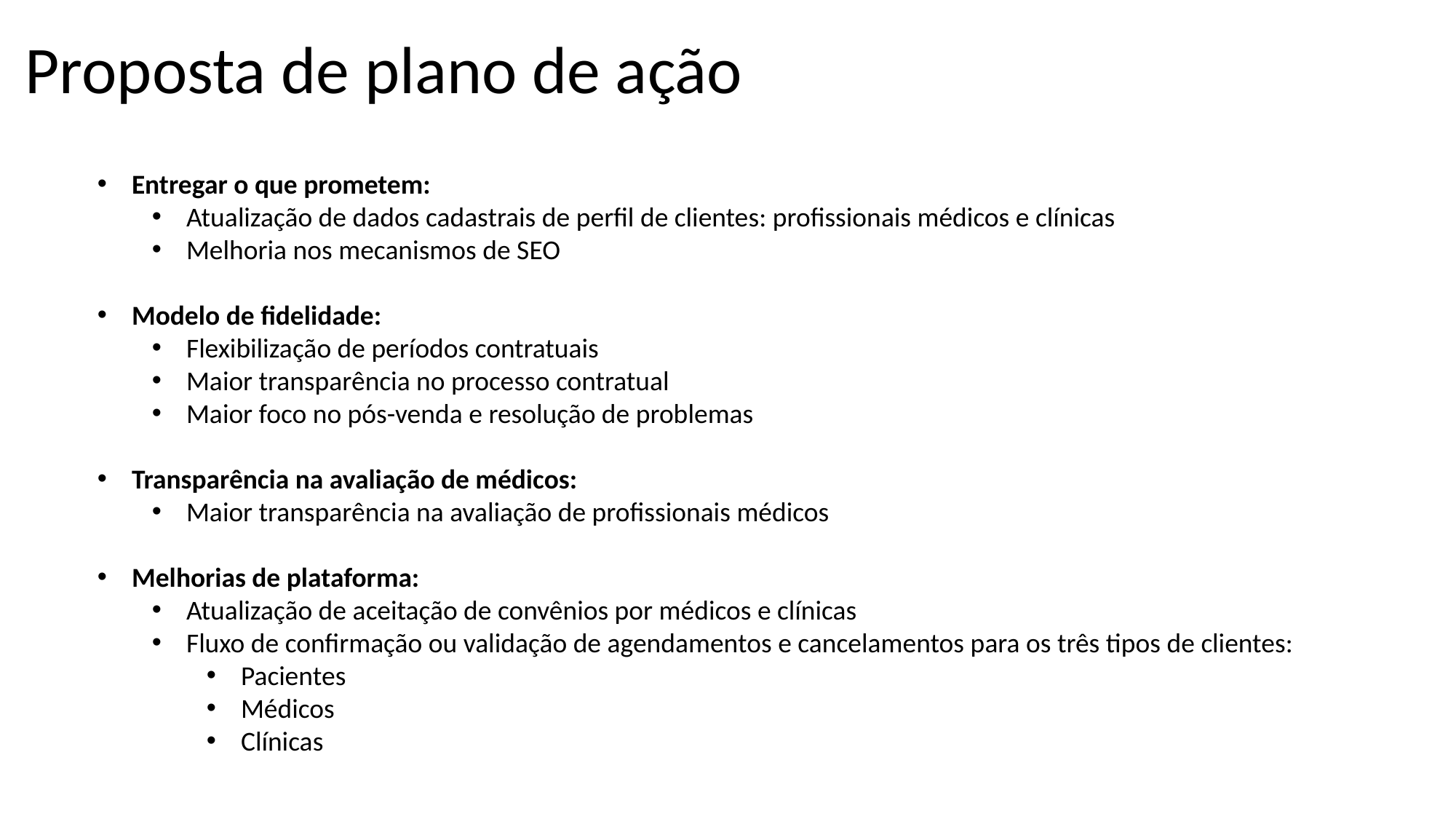

Proposta de plano de ação
Entregar o que prometem:
Atualização de dados cadastrais de perfil de clientes: profissionais médicos e clínicas
Melhoria nos mecanismos de SEO

Modelo de fidelidade:
Flexibilização de períodos contratuais
Maior transparência no processo contratual
Maior foco no pós-venda e resolução de problemas

Transparência na avaliação de médicos:
Maior transparência na avaliação de profissionais médicos

Melhorias de plataforma:
Atualização de aceitação de convênios por médicos e clínicas
Fluxo de confirmação ou validação de agendamentos e cancelamentos para os três tipos de clientes:
Pacientes
Médicos
Clínicas